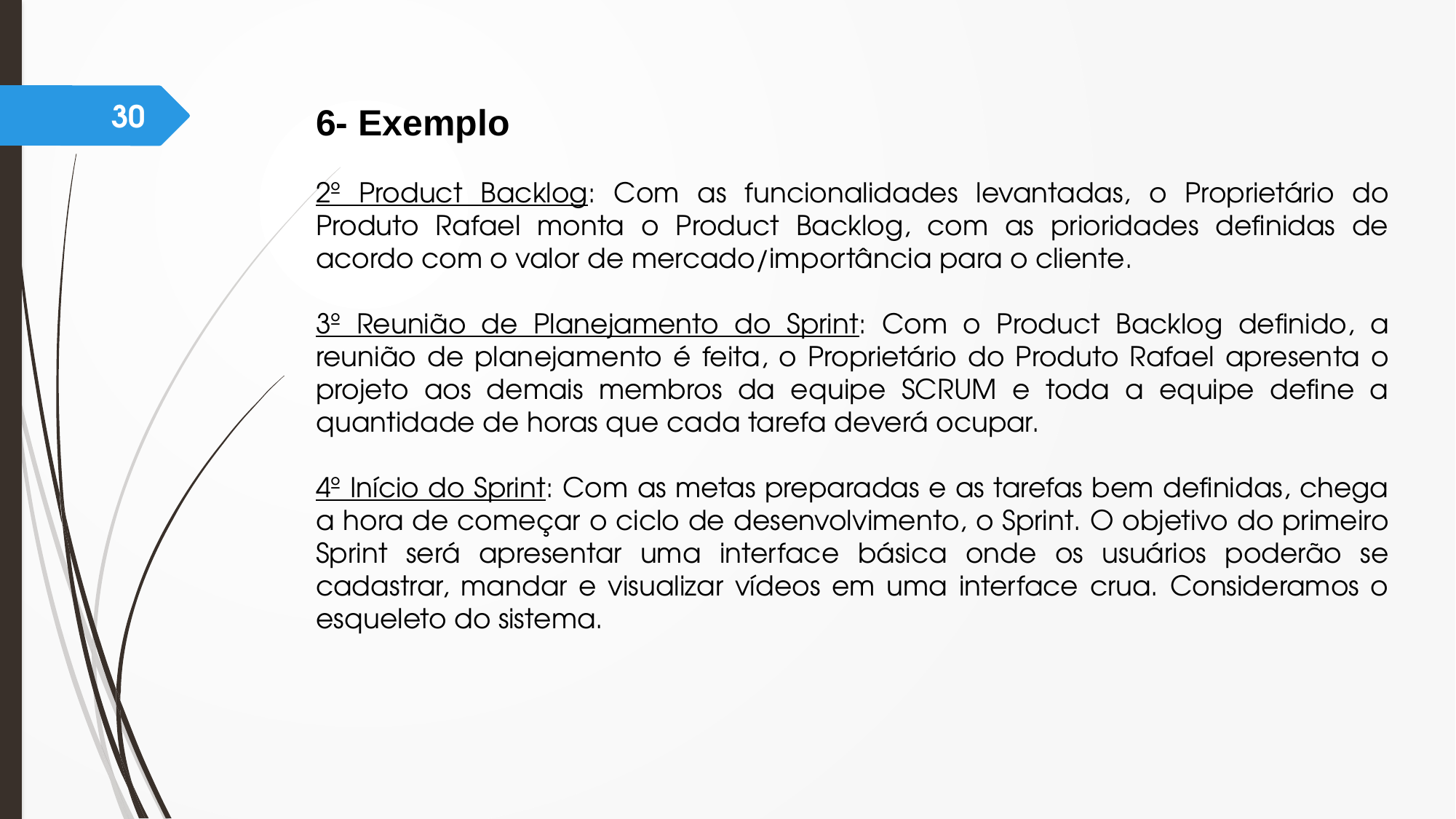

30
6- Exemplo

2º Product Backlog: Com as funcionalidades levantadas, o Proprietário do Produto Rafael monta o Product Backlog, com as prioridades definidas de acordo com o valor de mercado/importância para o cliente.

3º Reunião de Planejamento do Sprint: Com o Product Backlog definido, a reunião de planejamento é feita, o Proprietário do Produto Rafael apresenta o projeto aos demais membros da equipe SCRUM e toda a equipe define a quantidade de horas que cada tarefa deverá ocupar.

4º Início do Sprint: Com as metas preparadas e as tarefas bem definidas, chega a hora de começar o ciclo de desenvolvimento, o Sprint. O objetivo do primeiro Sprint será apresentar uma interface básica onde os usuários poderão se cadastrar, mandar e visualizar vídeos em uma interface crua. Consideramos o esqueleto do sistema.